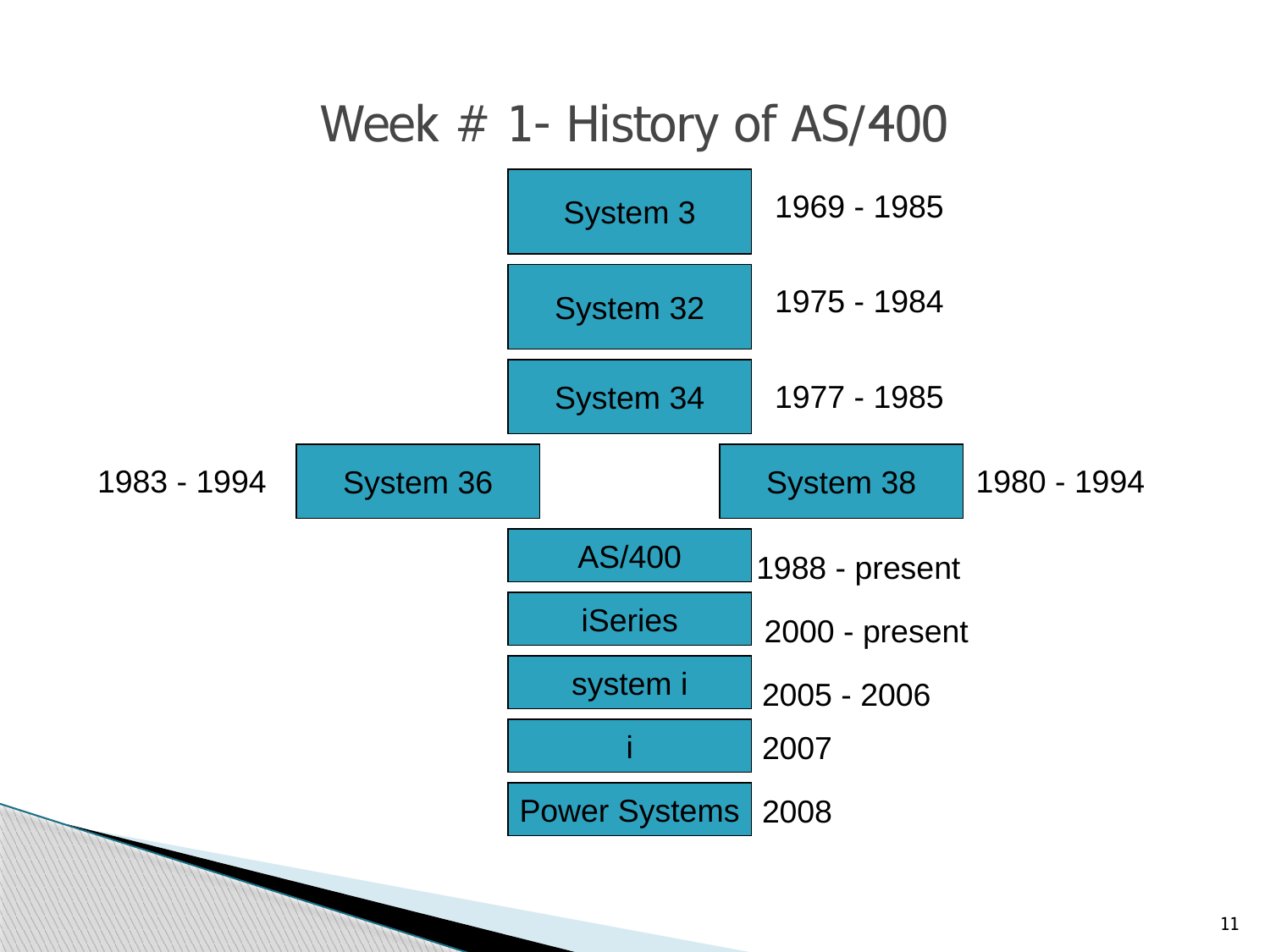

Week # 1- History of AS/400
System 3
1969 - 1985
System 32
1975 - 1984
System 34
1977 - 1985
System 36
System 38
1983 - 1994
1980 - 1994
AS/400
1988 - present
iSeries
2000 - present
system i
2005 - 2006
i
2007
Power Systems
2008
11